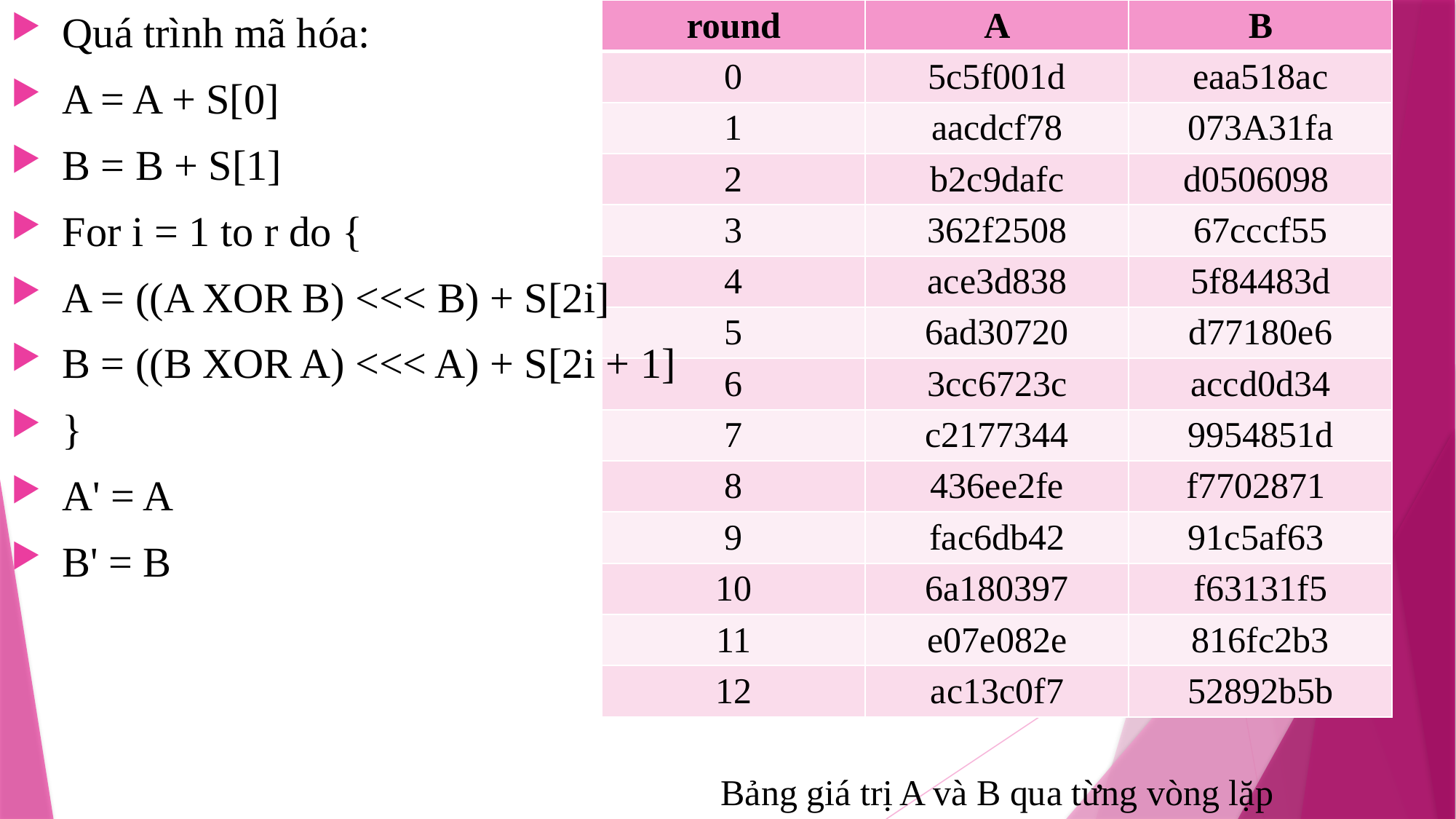

Quá trình mã hóa:
 A = A + S[0]
 B = B + S[1]
 For i = 1 to r do {
 A = ((A XOR B) <<< B) + S[2i]
 B = ((B XOR A) <<< A) + S[2i + 1]
 }
 A' = A
 B' = B

| round | A | B |
| --- | --- | --- |
| 0 | 5c5f001d | eaa518ac |
| 1 | aacdcf78 | 073A31fa |
| 2 | b2c9dafc | d0506098 |
| 3 | 362f2508 | 67cccf55 |
| 4 | ace3d838 | 5f84483d |
| 5 | 6ad30720 | d77180e6 |
| 6 | 3cc6723c | accd0d34 |
| 7 | c2177344 | 9954851d |
| 8 | 436ee2fe | f7702871 |
| 9 | fac6db42 | 91c5af63 |
| 10 | 6a180397 | f63131f5 |
| 11 | e07e082e | 816fc2b3 |
| 12 | ac13c0f7 | 52892b5b |
Bảng giá trị A và B qua từng vòng lặp